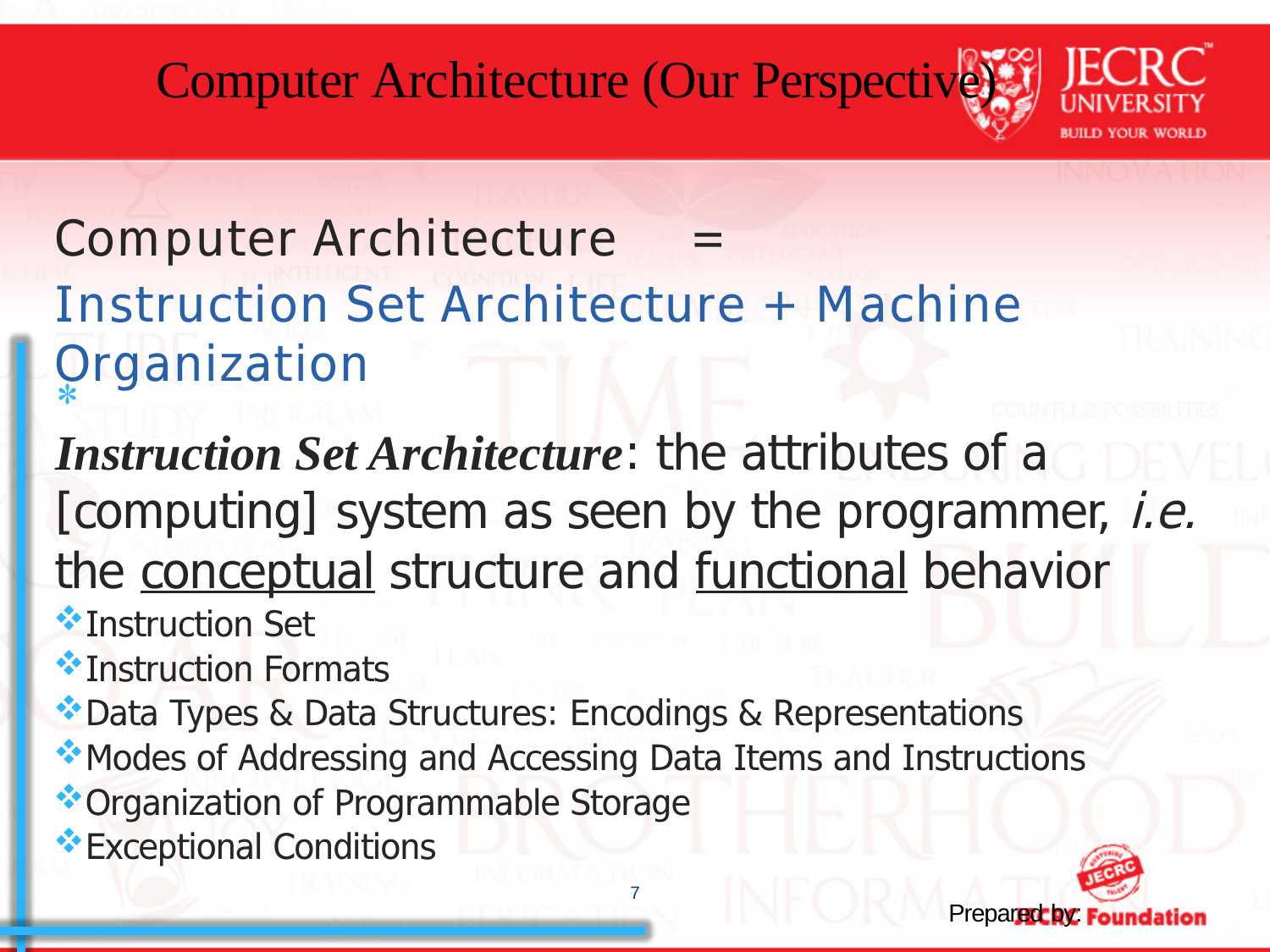

# Computer Architecture (Our Perspective)
Computer Architecture	=
Instruction Set Architecture + Machine Organization
Instruction Set Architecture: the attributes of a  [computing] system as seen by the programmer, i.e.  the conceptual structure and functional behavior
Instruction Set
Instruction Formats
Data Types & Data Structures: Encodings & Representations
Modes of Addressing and Accessing Data Items and Instructions
Organization of Programmable Storage
Exceptional Conditions

7
Prepared by: